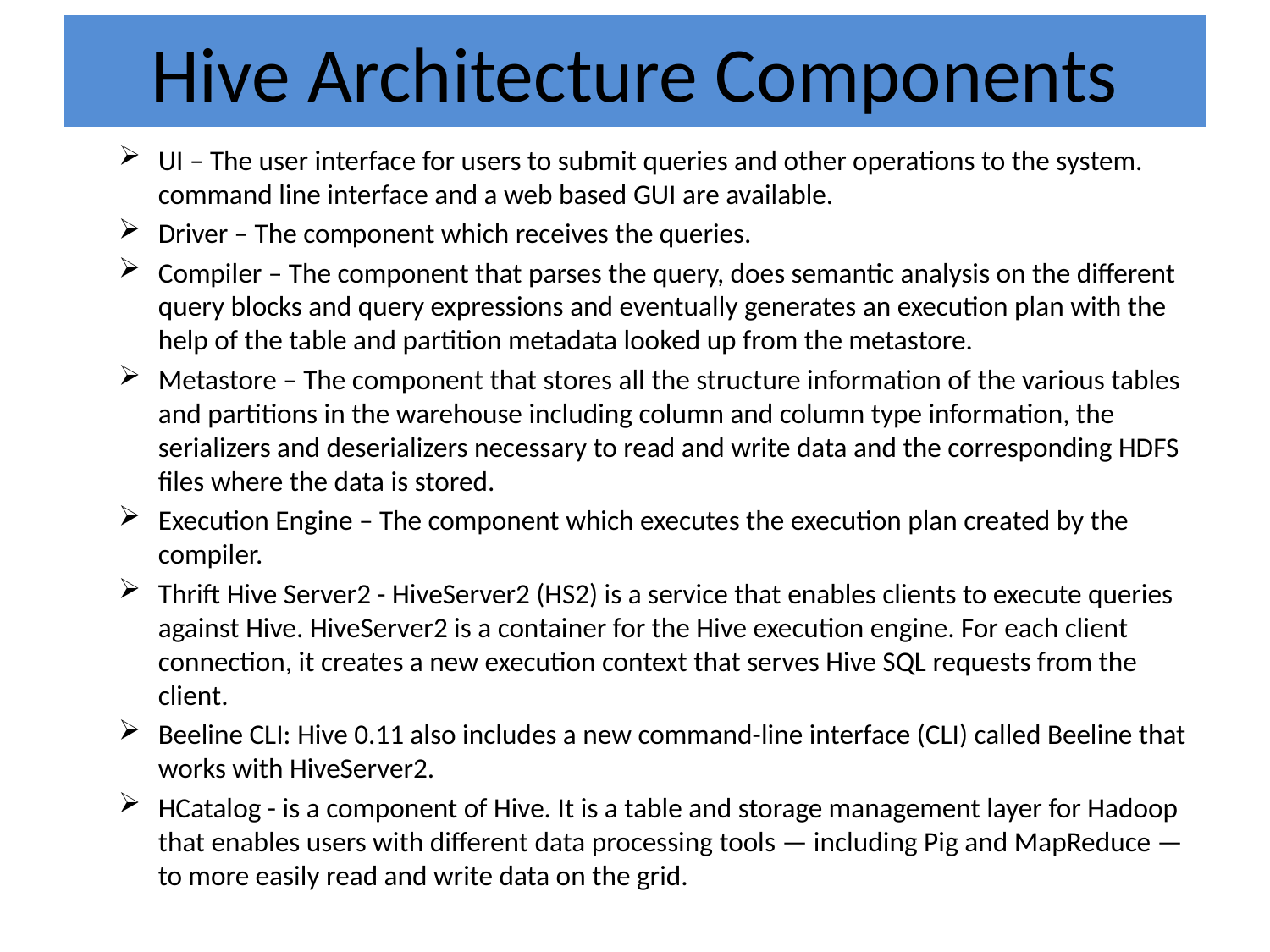

# Hive Architecture Components
UI – The user interface for users to submit queries and other operations to the system. command line interface and a web based GUI are available.
Driver – The component which receives the queries.
Compiler – The component that parses the query, does semantic analysis on the different query blocks and query expressions and eventually generates an execution plan with the help of the table and partition metadata looked up from the metastore.
Metastore – The component that stores all the structure information of the various tables and partitions in the warehouse including column and column type information, the serializers and deserializers necessary to read and write data and the corresponding HDFS files where the data is stored.
Execution Engine – The component which executes the execution plan created by the compiler.
Thrift Hive Server2 - HiveServer2 (HS2) is a service that enables clients to execute queries against Hive. HiveServer2 is a container for the Hive execution engine. For each client connection, it creates a new execution context that serves Hive SQL requests from the client.
Beeline CLI: Hive 0.11 also includes a new command-line interface (CLI) called Beeline that works with HiveServer2.
HCatalog - is a component of Hive. It is a table and storage management layer for Hadoop that enables users with different data processing tools — including Pig and MapReduce — to more easily read and write data on the grid.